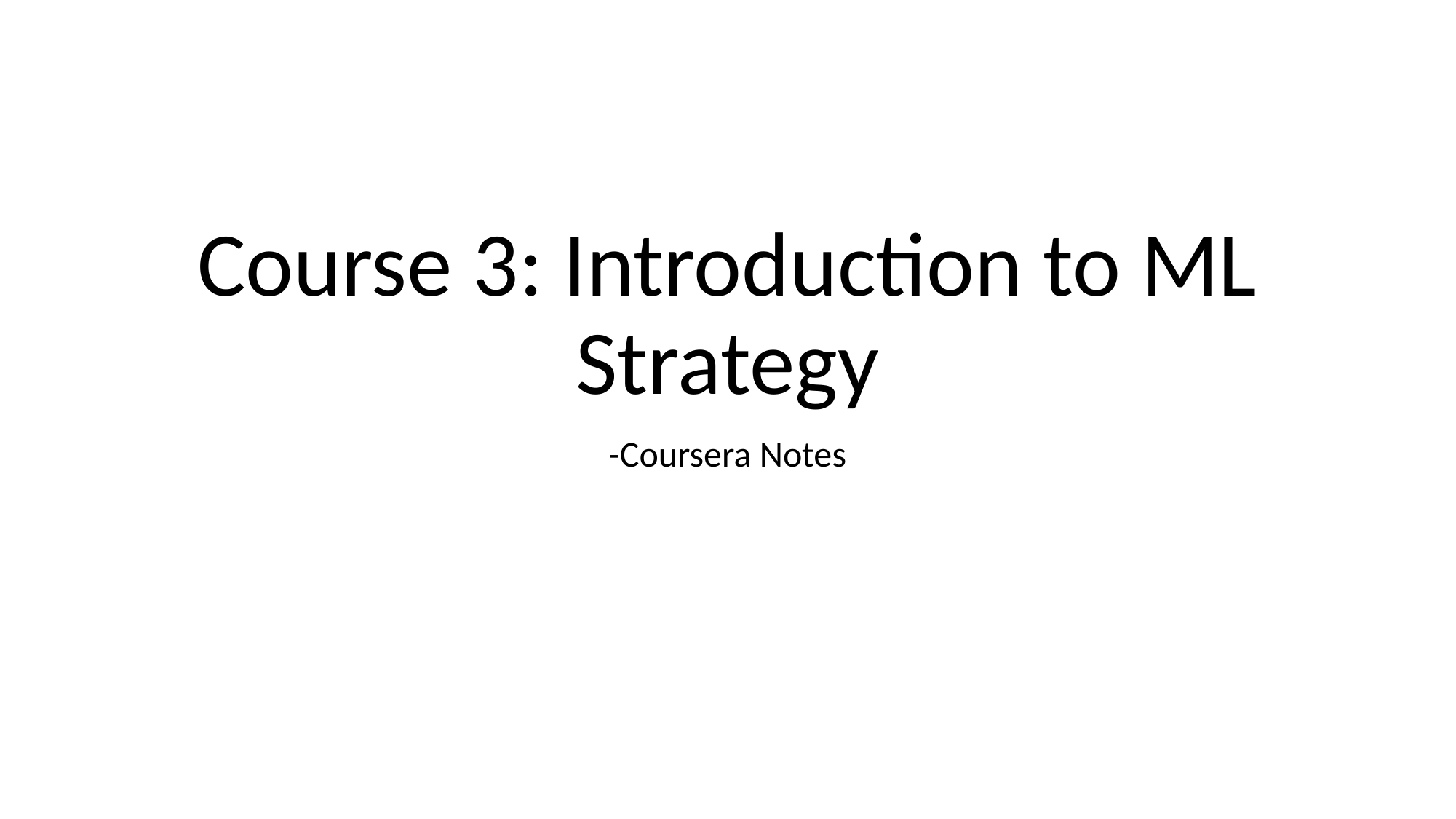

# Course 3: Introduction to ML Strategy
-Coursera Notes